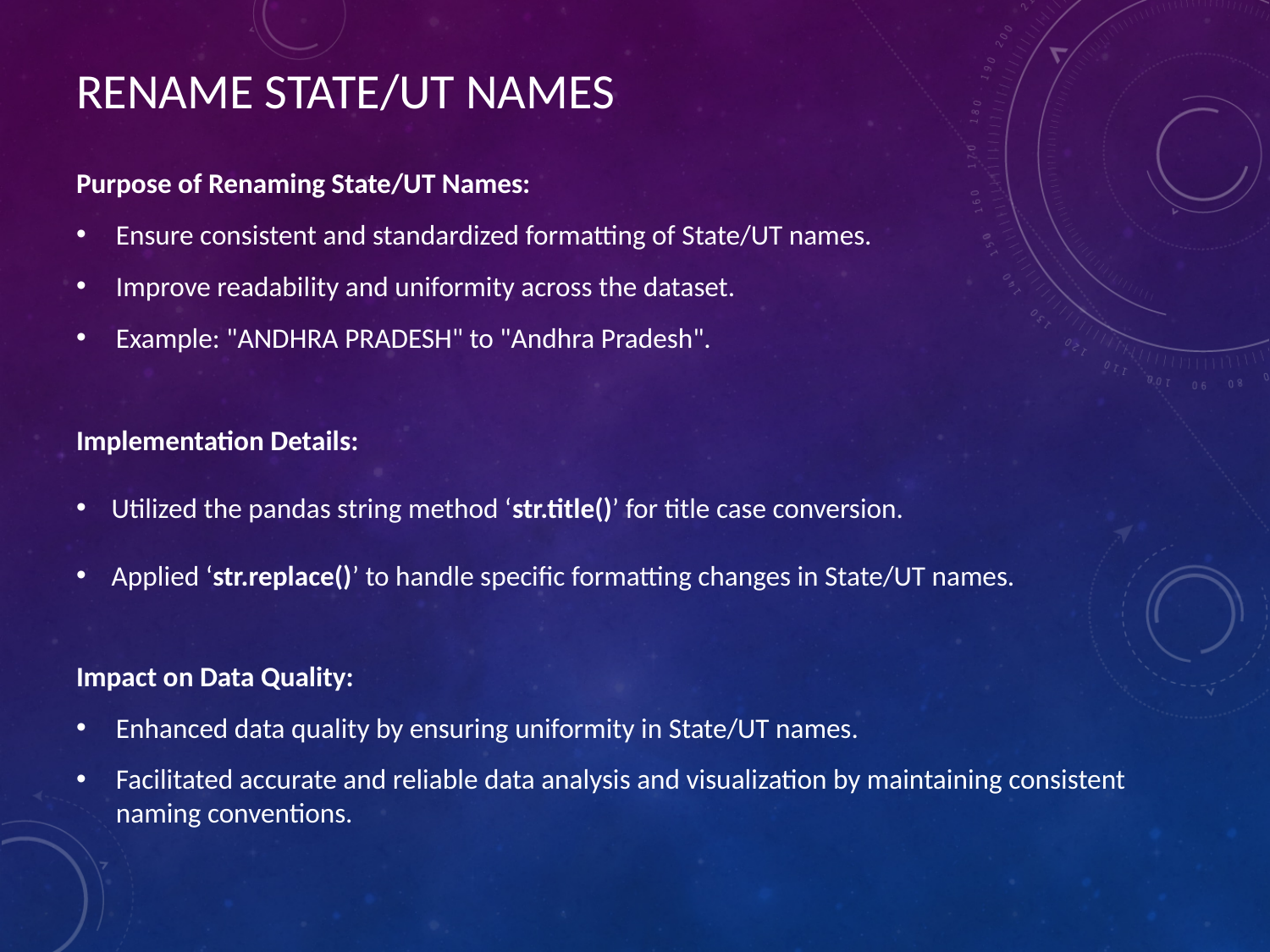

# Rename State/UT Names
Purpose of Renaming State/UT Names:
Ensure consistent and standardized formatting of State/UT names.
Improve readability and uniformity across the dataset.
Example: "ANDHRA PRADESH" to "Andhra Pradesh".

Implementation Details:

    Utilized the pandas string method ‘str.title()’ for title case conversion.

    Applied ‘str.replace()’ to handle specific formatting changes in State/UT names.

Impact on Data Quality:
Enhanced data quality by ensuring uniformity in State/UT names.
Facilitated accurate and reliable data analysis and visualization by maintaining consistent naming conventions.